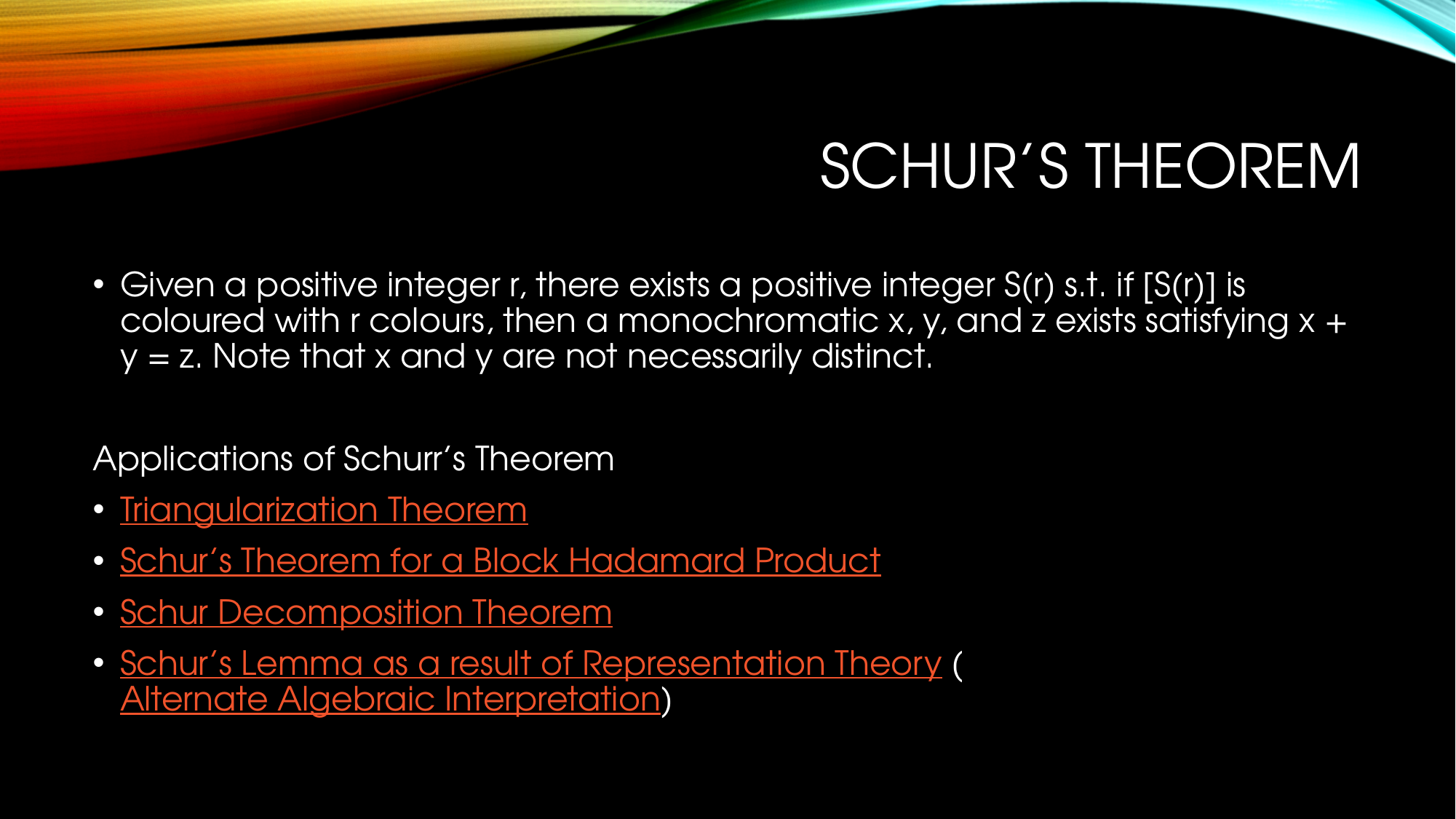

# Schur’s Theorem
Given a positive integer r, there exists a positive integer S(r) s.t. if [S(r)] is coloured with r colours, then a monochromatic x, y, and z exists satisfying x + y = z. Note that x and y are not necessarily distinct.

Applications of Schurr’s Theorem
Triangularization Theorem
Schur’s Theorem for a Block Hadamard Product
Schur Decomposition Theorem
Schur’s Lemma as a result of Representation Theory (Alternate Algebraic Interpretation)